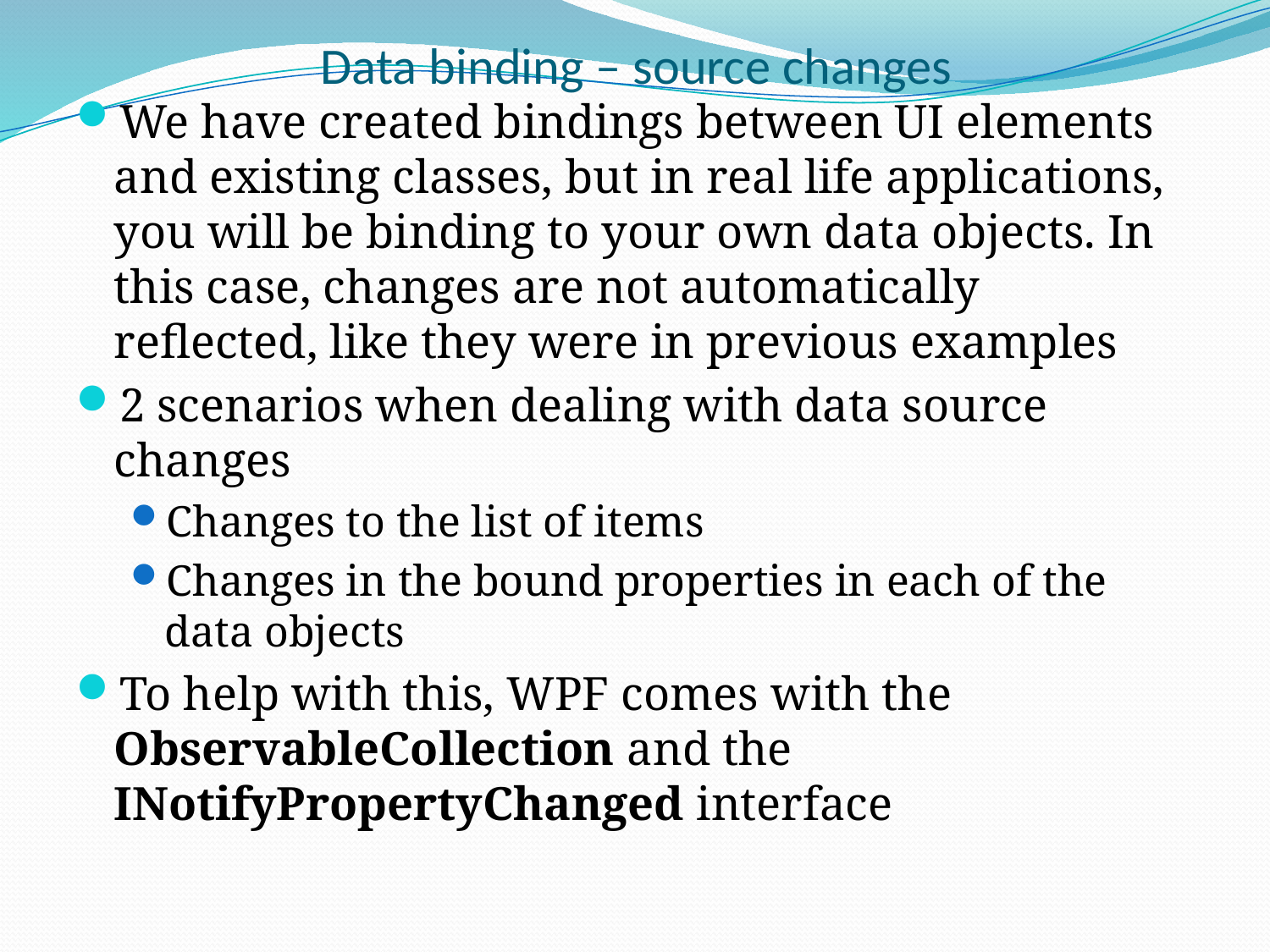

# Data binding – source changes
We have created bindings between UI elements and existing classes, but in real life applications, you will be binding to your own data objects. In this case, changes are not automatically reflected, like they were in previous examples
2 scenarios when dealing with data source changes
Changes to the list of items
Changes in the bound properties in each of the data objects
To help with this, WPF comes with the ObservableCollection and the INotifyPropertyChanged interface